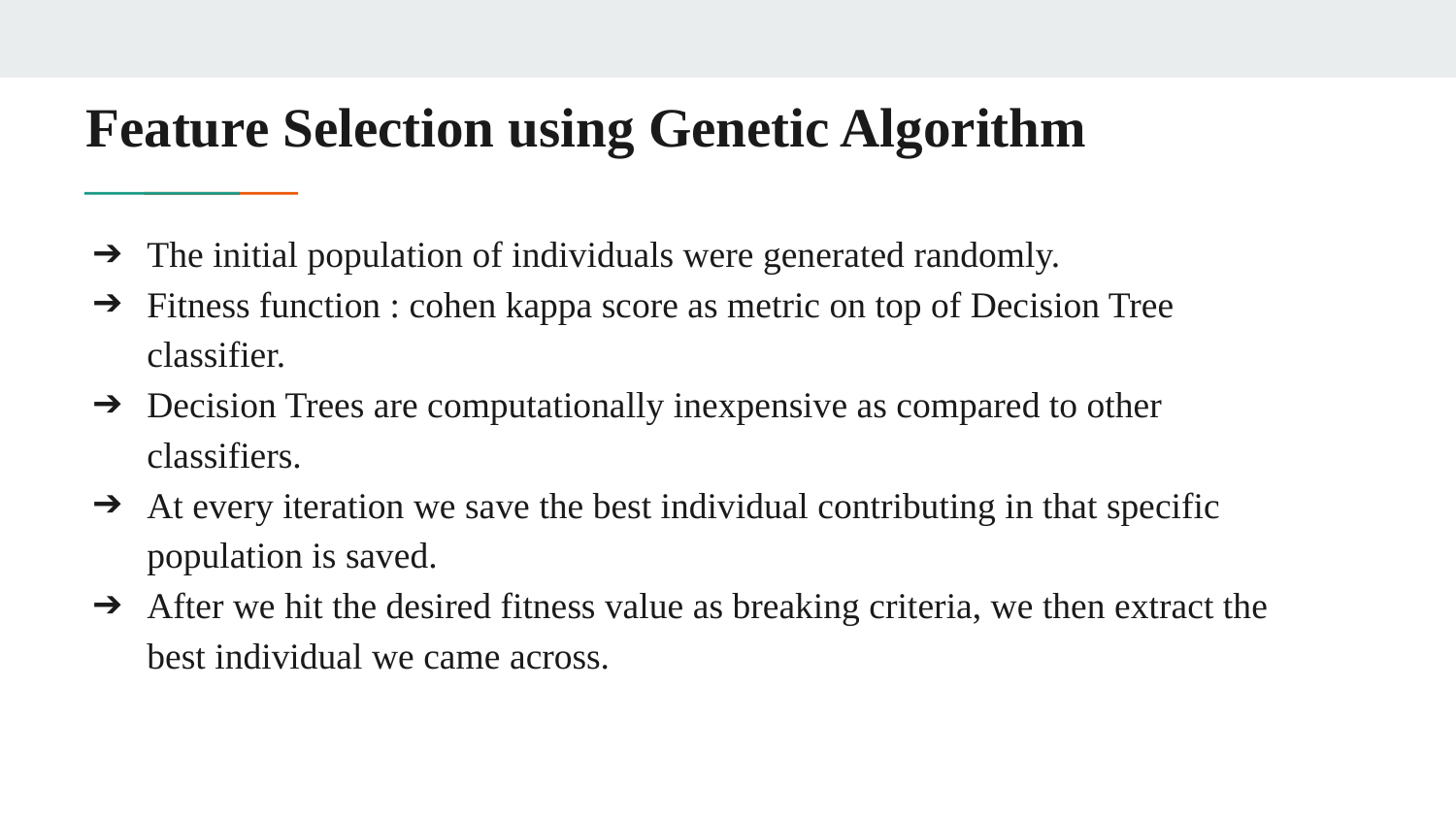

# Feature Selection using Genetic Algorithm
The initial population of individuals were generated randomly.
Fitness function : cohen kappa score as metric on top of Decision Tree classifier.
Decision Trees are computationally inexpensive as compared to other classifiers.
At every iteration we save the best individual contributing in that specific population is saved.
After we hit the desired fitness value as breaking criteria, we then extract the best individual we came across.